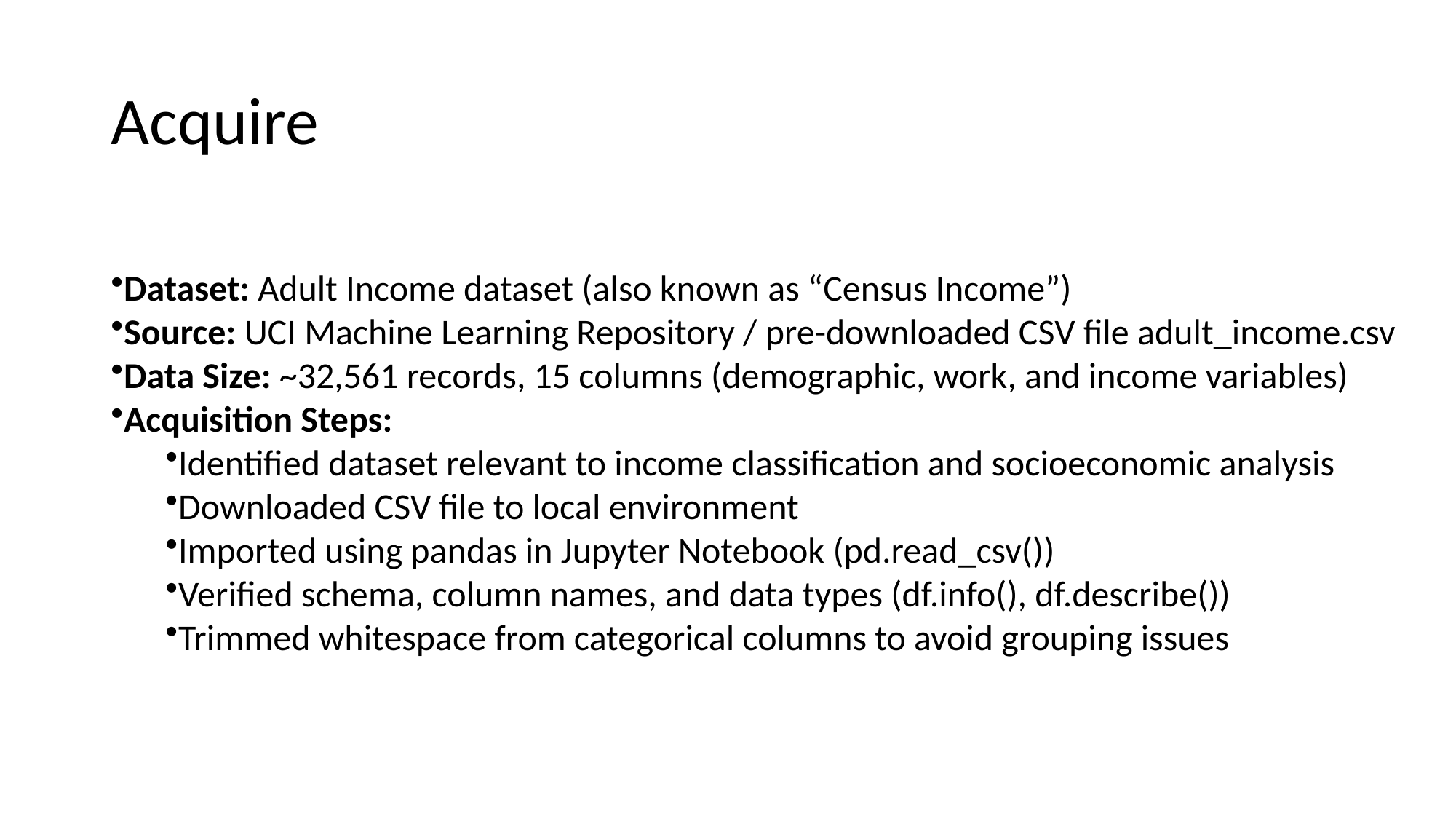

# Acquire
Dataset: Adult Income dataset (also known as “Census Income”)
Source: UCI Machine Learning Repository / pre-downloaded CSV file adult_income.csv
Data Size: ~32,561 records, 15 columns (demographic, work, and income variables)
Acquisition Steps:
Identified dataset relevant to income classification and socioeconomic analysis
Downloaded CSV file to local environment
Imported using pandas in Jupyter Notebook (pd.read_csv())
Verified schema, column names, and data types (df.info(), df.describe())
Trimmed whitespace from categorical columns to avoid grouping issues